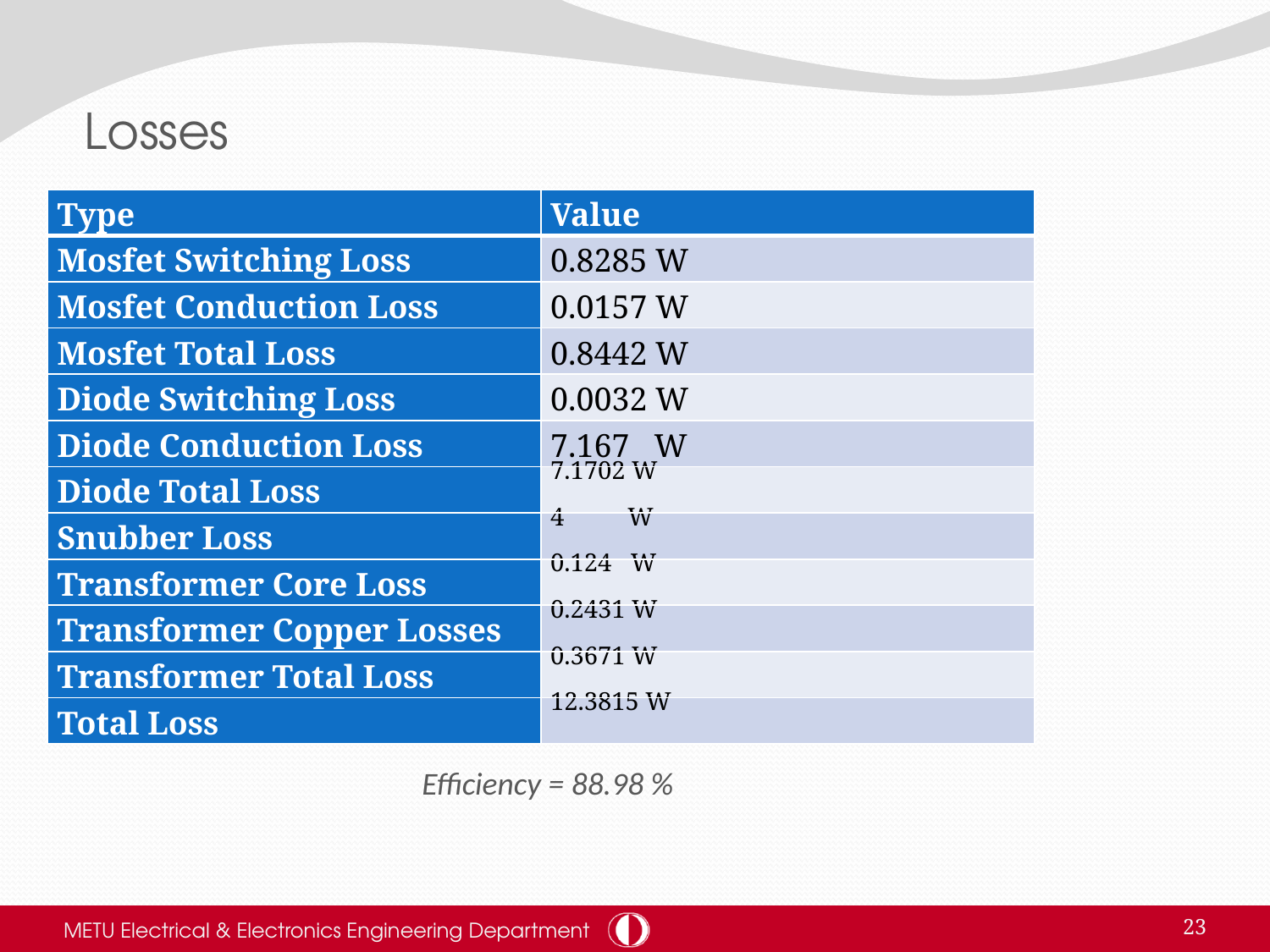

Losses
| Type | Value |
| --- | --- |
| Mosfet Switching Loss | 0.8285 W |
| Mosfet Conduction Loss | 0.0157 W |
| Mosfet Total Loss | 0.8442 W |
| Diode Switching Loss | 0.0032 W |
| Diode Conduction Loss | 7.167 W |
| Diode Total Loss | 7.1702 W |
| Snubber Loss | 4 W |
| Transformer Core Loss | 0.124 W |
| Transformer Copper Losses | 0.2431 W |
| Transformer Total Loss | 0.3671 W |
| Total Loss | 12.3815 W |
# Efficiency = 88.98 %
METU Electrical & Electronics Engineering Department
23